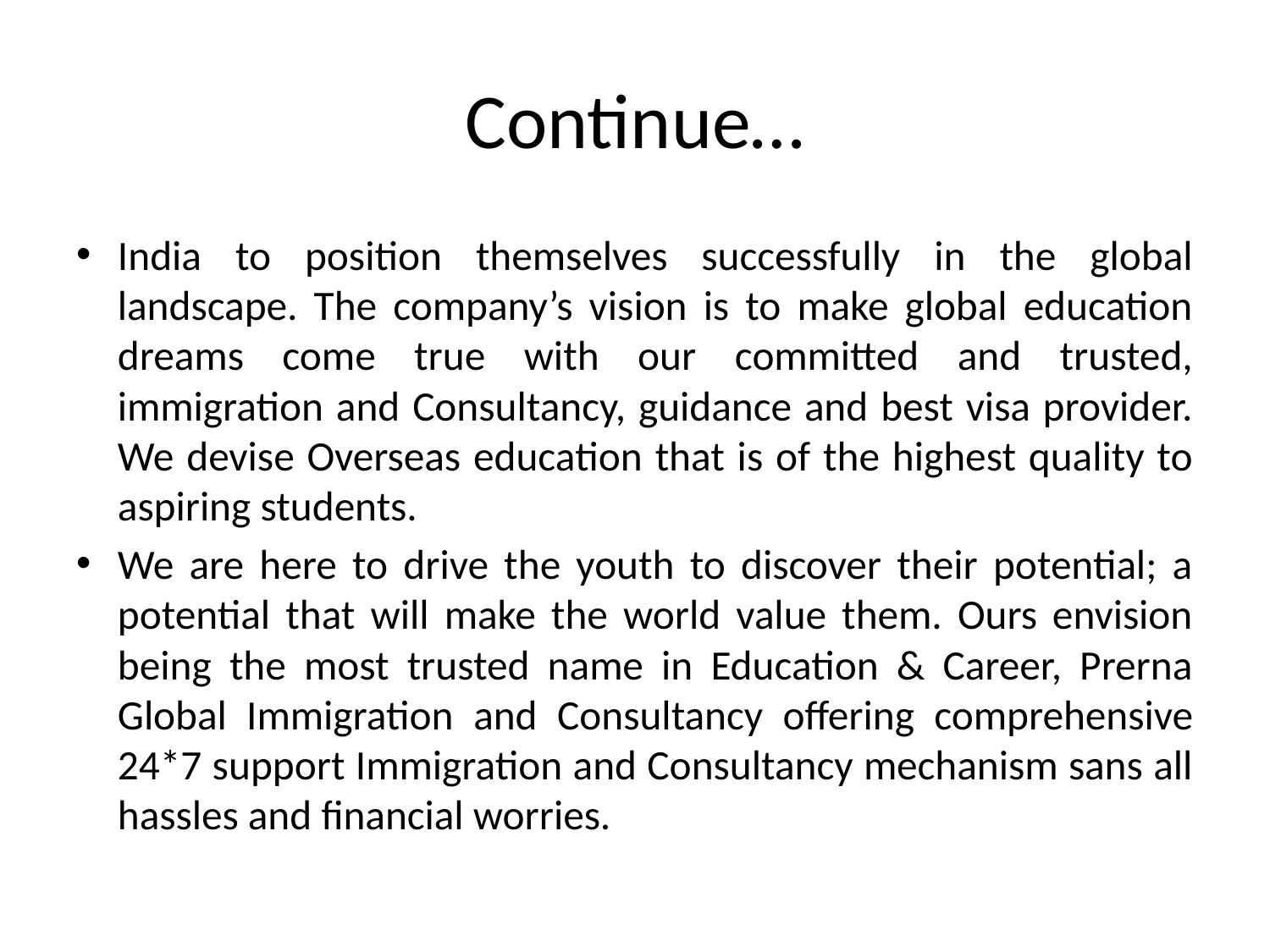

# Continue…
India to position themselves successfully in the global landscape. The company’s vision is to make global education dreams come true with our committed and trusted, immigration and Consultancy, guidance and best visa provider. We devise Overseas education that is of the highest quality to aspiring students.
We are here to drive the youth to discover their potential; a potential that will make the world value them. Ours envision being the most trusted name in Education & Career, Prerna Global Immigration and Consultancy offering comprehensive 24*7 support Immigration and Consultancy mechanism sans all hassles and financial worries.